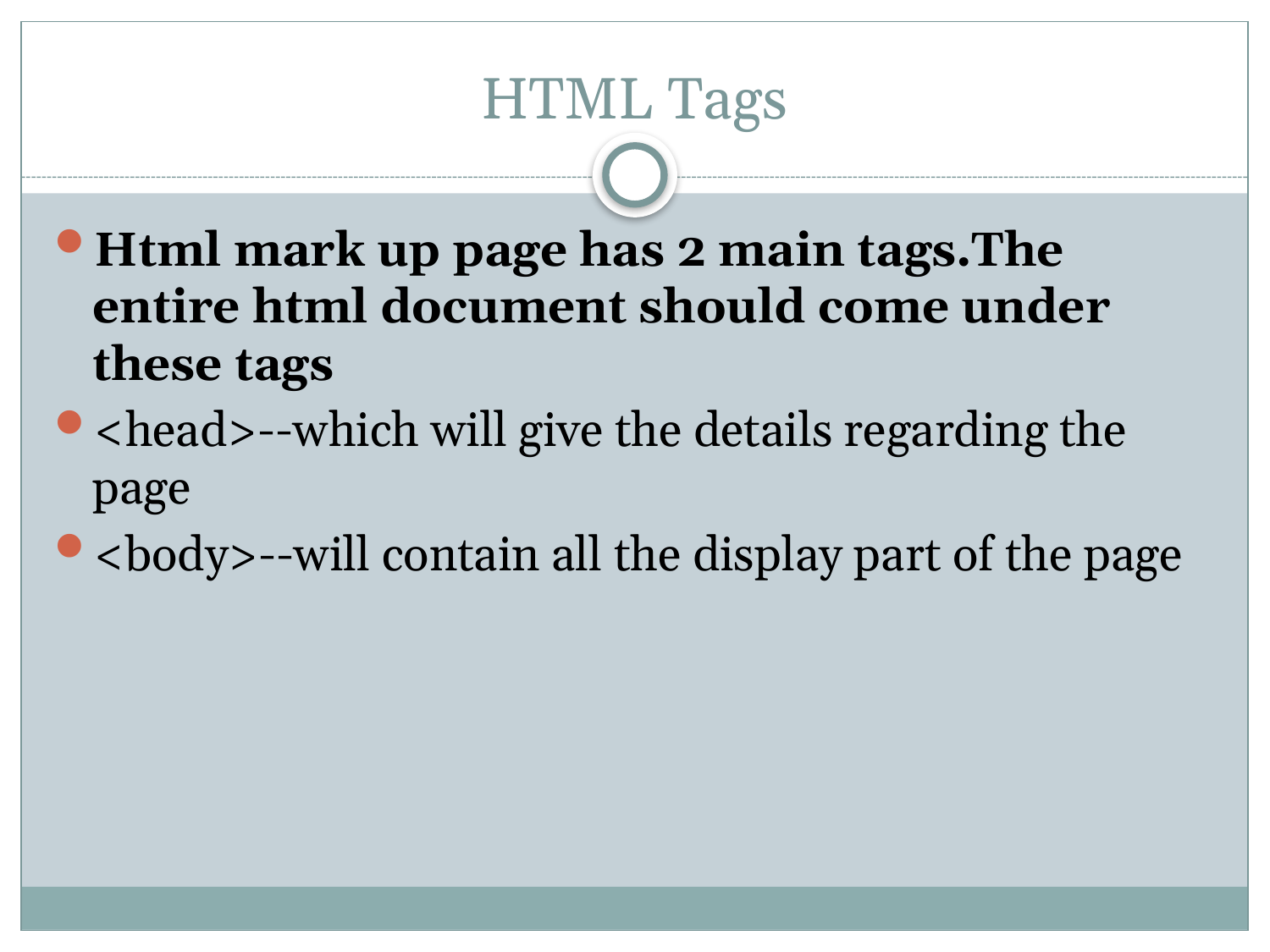

# HTML Tags
Html mark up page has 2 main tags.The entire html document should come under these tags
<head>--which will give the details regarding the page
<body>--will contain all the display part of the page